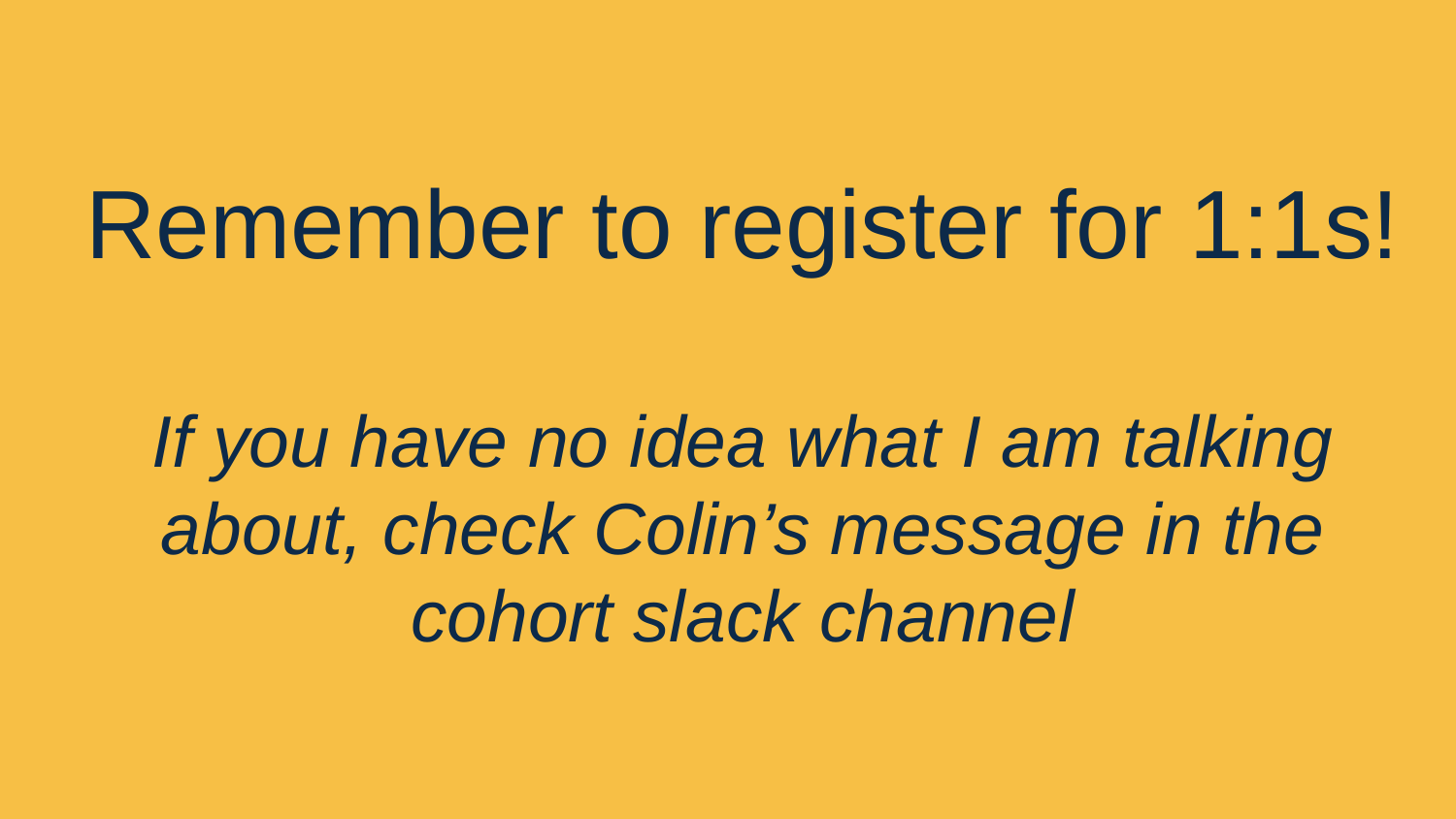

# Remember to register for 1:1s!

If you have no idea what I am talking about, check Colin’s message in the cohort slack channel